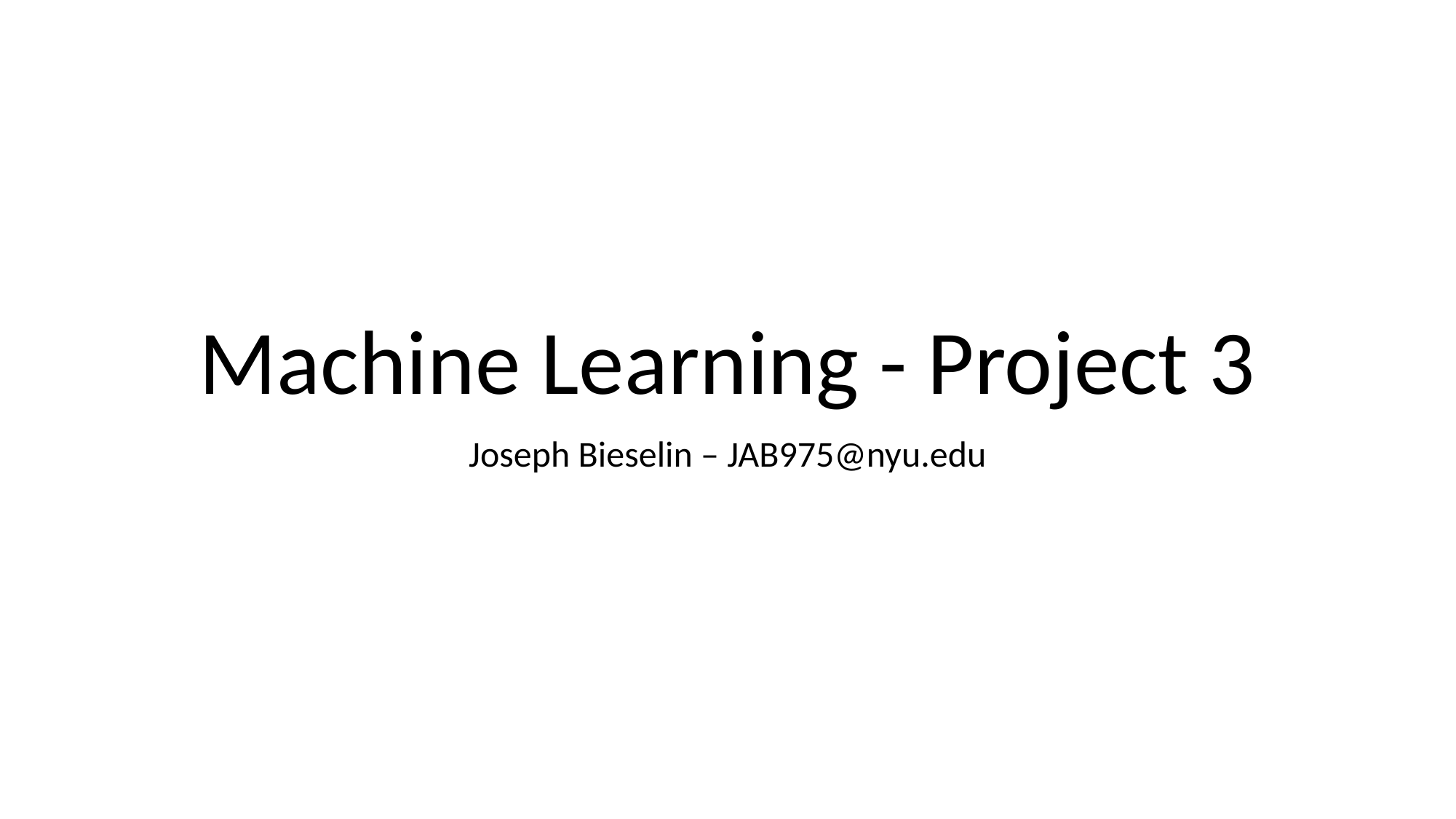

# Machine Learning - Project 3
Joseph Bieselin – JAB975@nyu.edu